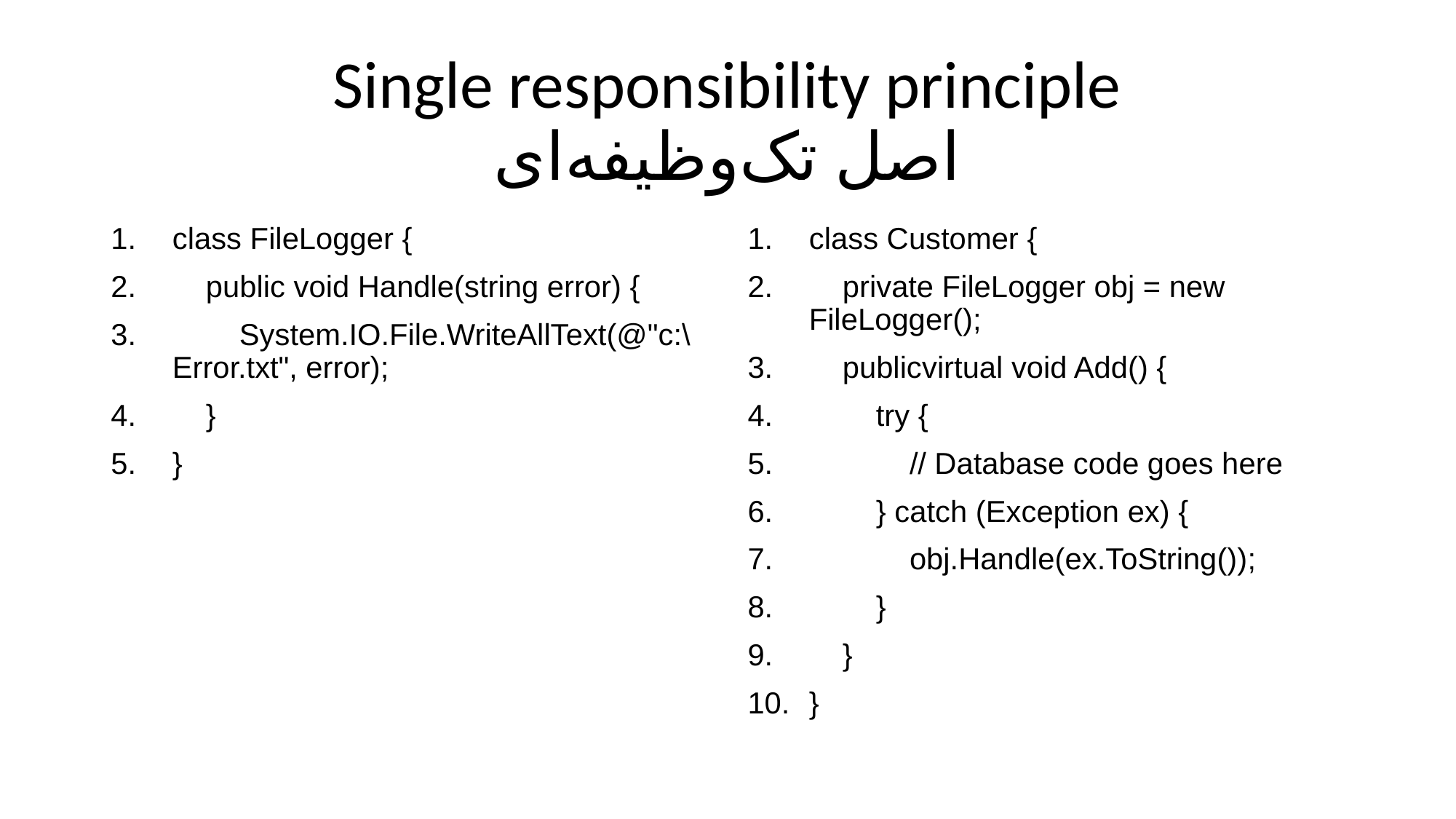

# Single responsibility principle اصل تک‌وظیفه‌ای
class FileLogger {
    public void Handle(string error) {
        System.IO.File.WriteAllText(@"c:\Error.txt", error);
    }
}
class Customer {
    private FileLogger obj = new FileLogger();
    publicvirtual void Add() {
        try {
            // Database code goes here
        } catch (Exception ex) {
            obj.Handle(ex.ToString());
        }
    }
}